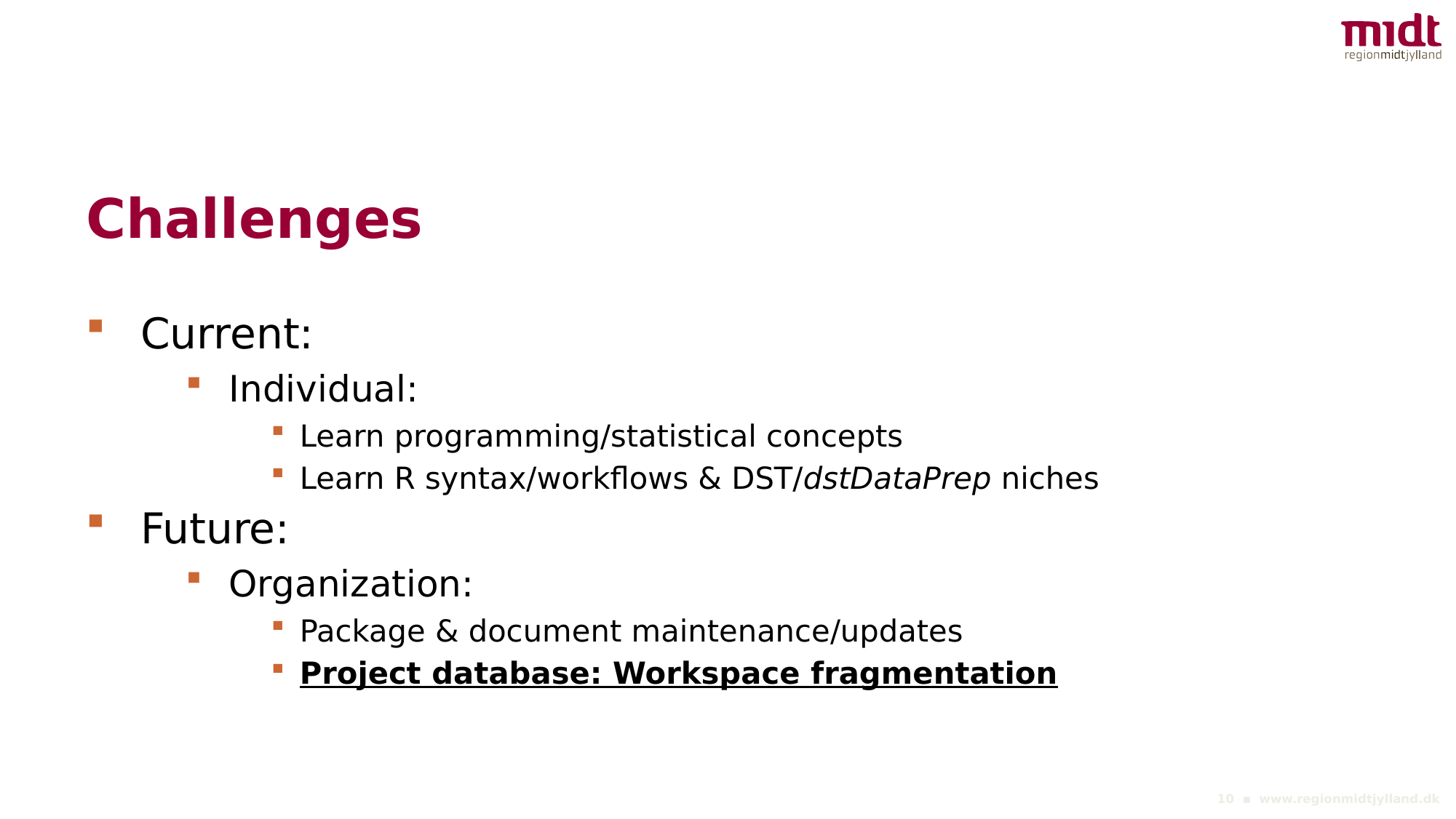

# Challenges
Current:
Individual:
Learn programming/statistical concepts
Learn R syntax/workflows & DST/dstDataPrep niches
Future:
Organization:
Package & document maintenance/updates
Project database: Workspace fragmentation